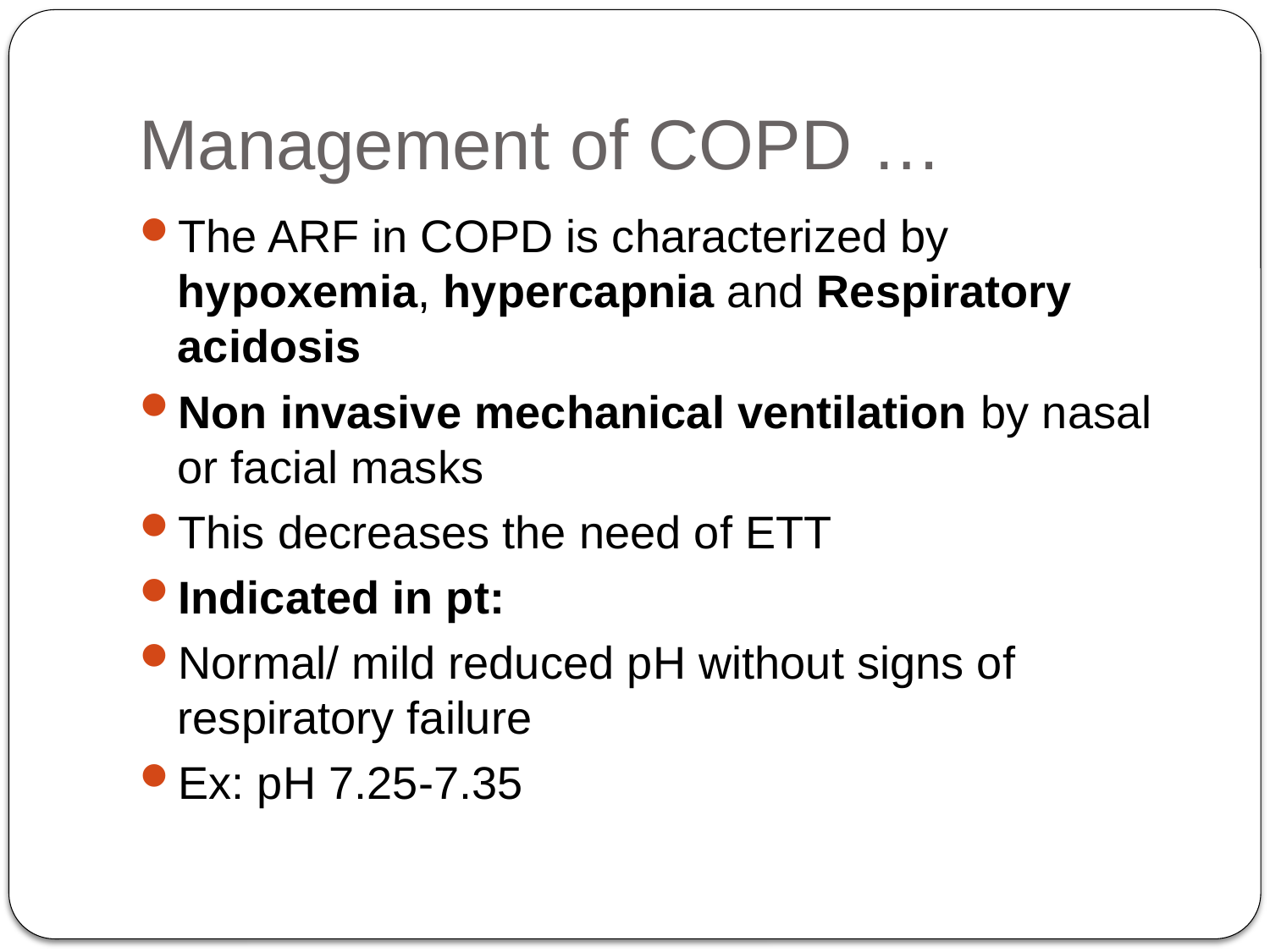

# Management of COPD …
The ARF in COPD is characterized by hypoxemia, hypercapnia and Respiratory acidosis
Non invasive mechanical ventilation by nasal or facial masks
This decreases the need of ETT
Indicated in pt:
Normal/ mild reduced pH without signs of respiratory failure
Ex: pH 7.25-7.35